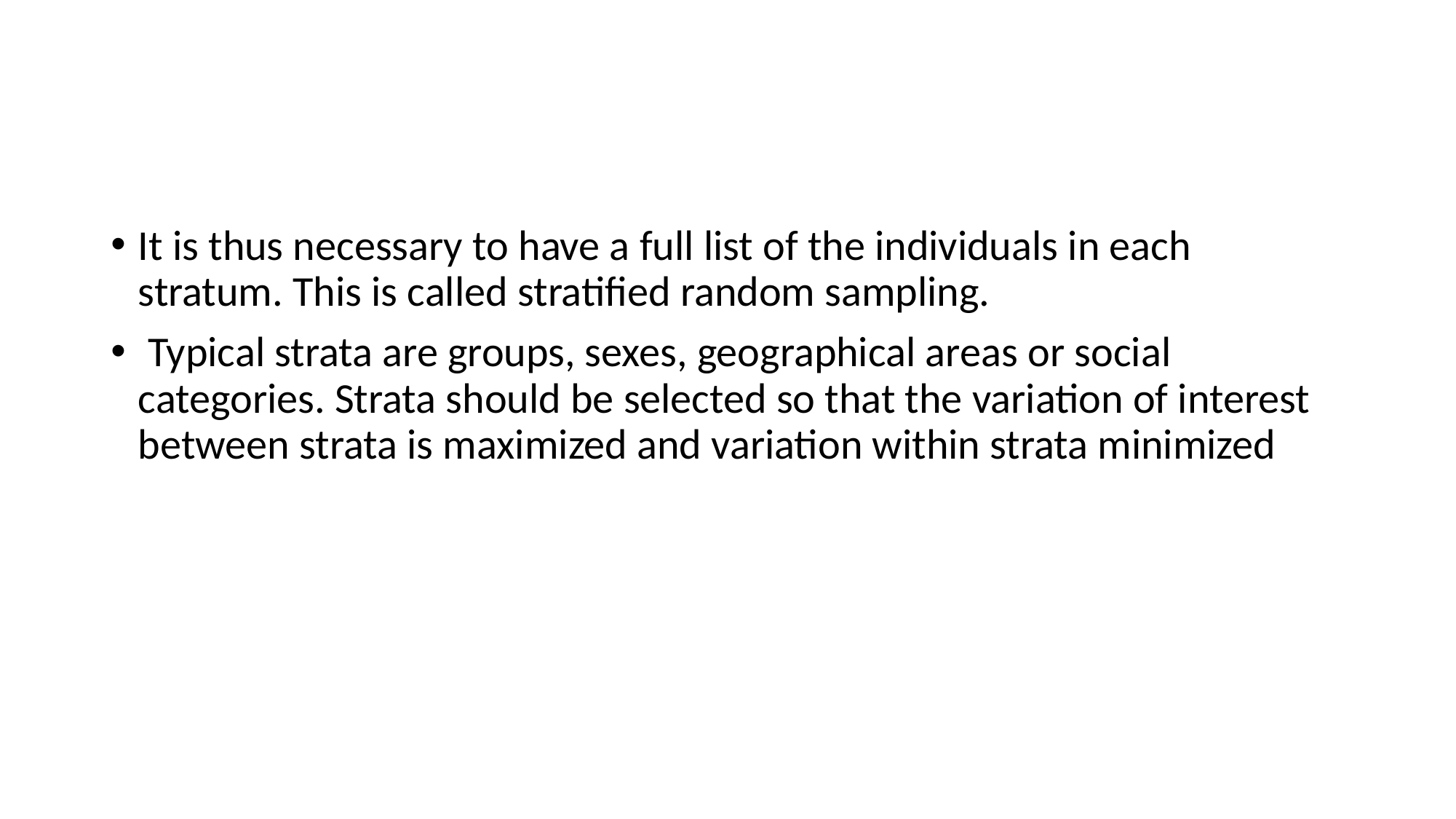

#
It is thus necessary to have a full list of the individuals in each stratum. This is called stratified random sampling.
 Typical strata are groups, sexes, geographical areas or social categories. Strata should be selected so that the variation of interest between strata is maximized and variation within strata minimized